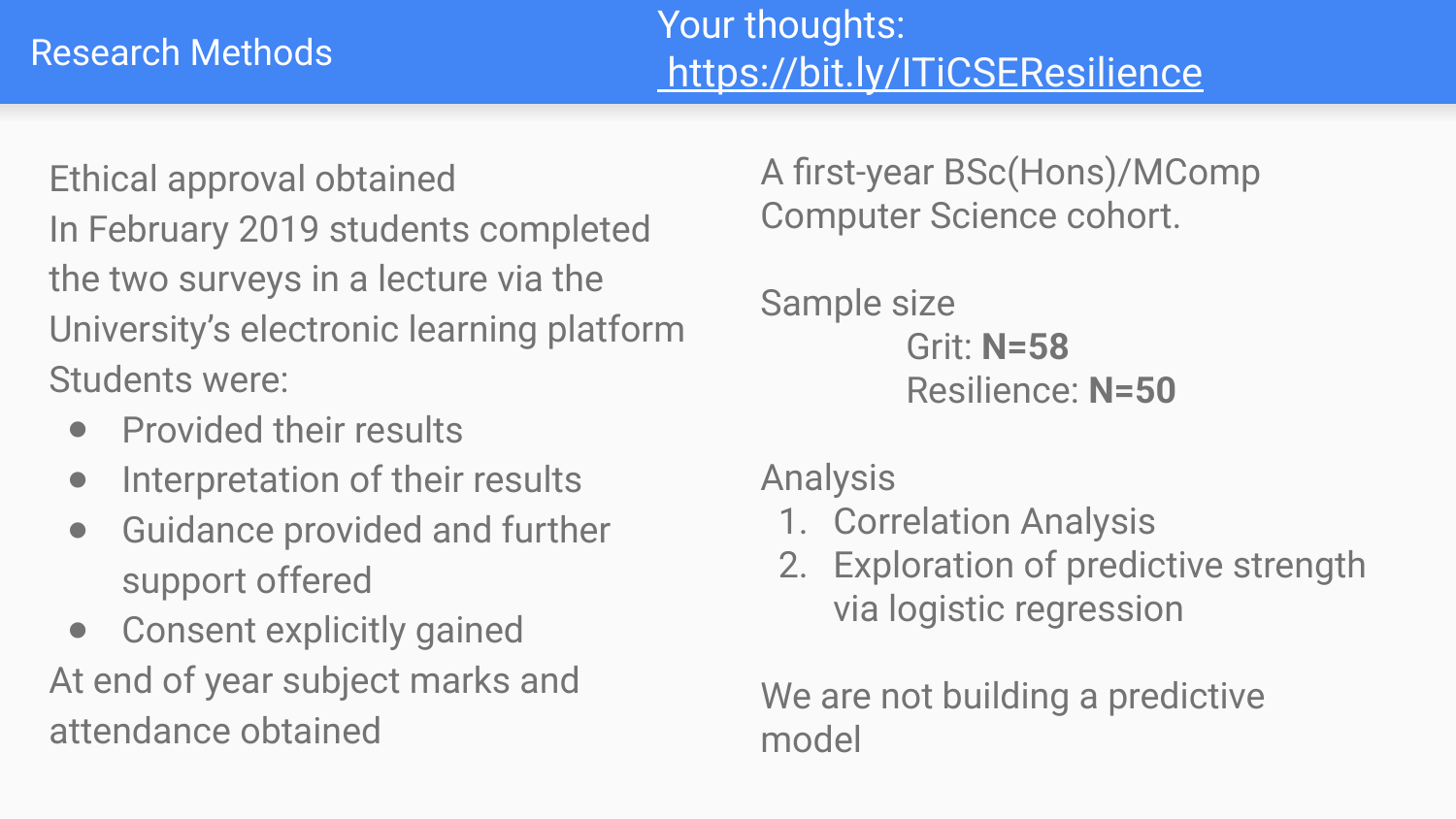

Your thoughts: https://bit.ly/ITiCSEResilience
# Research Methods
Ethical approval obtained
In February 2019 students completed the two surveys in a lecture via the University’s electronic learning platform
Students were:
Provided their results
Interpretation of their results
Guidance provided and further support offered
Consent explicitly gained
At end of year subject marks and attendance obtained

A first-year BSc(Hons)/MComp Computer Science cohort.

Sample size
	Grit: N=58
	Resilience: N=50

Analysis
Correlation Analysis
Exploration of predictive strength via logistic regression

We are not building a predictive model